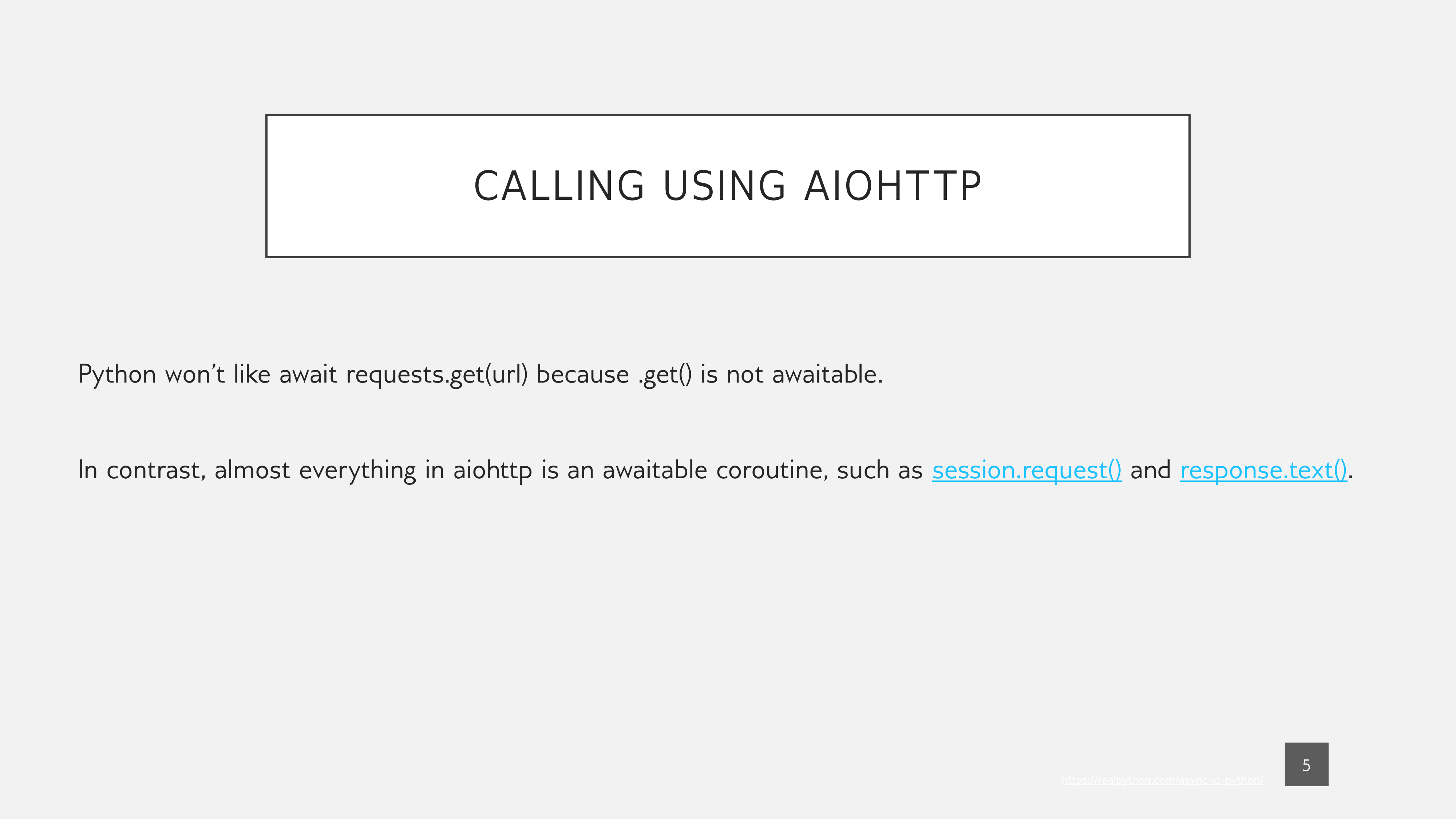

# Calling using aiohttp

Python won’t like await requests.get(url) because .get() is not awaitable.

In contrast, almost everything in aiohttp is an awaitable coroutine, such as session.request() and response.text().

5
https://realpython.com/async-io-python/